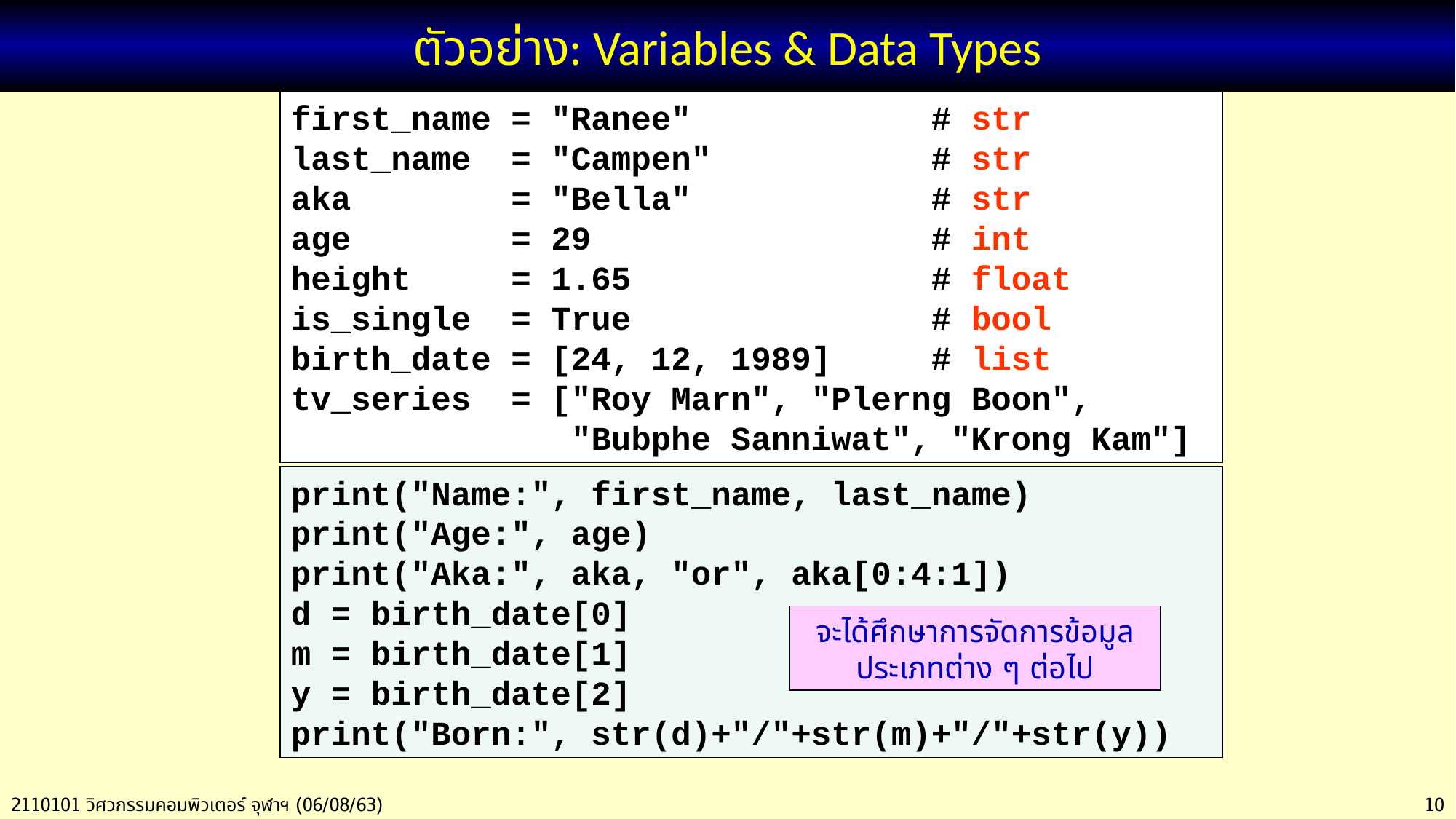

# ตัวอย่าง: Variables & Data Types
first_name = "Ranee"            # str
last_name  = "Campen"           # str
aka        = "Bella"            # str
age        = 29                 # int
height     = 1.65               # float
is_single  = True               # bool
birth_date = [24, 12, 1989]     # list
tv_series  = ["Roy Marn", "Plerng Boon",
              "Bubphe Sanniwat", "Krong Kam"]
print("Name:", first_name, last_name)
print("Age:", age)
print("Aka:", aka, "or", aka[0:4:1])
d = birth_date[0]
m = birth_date[1]
y = birth_date[2]
print("Born:", str(d)+"/"+str(m)+"/"+str(y))
จะได้ศึกษาการจัดการข้อมูลประเภทต่าง ๆ ต่อไป